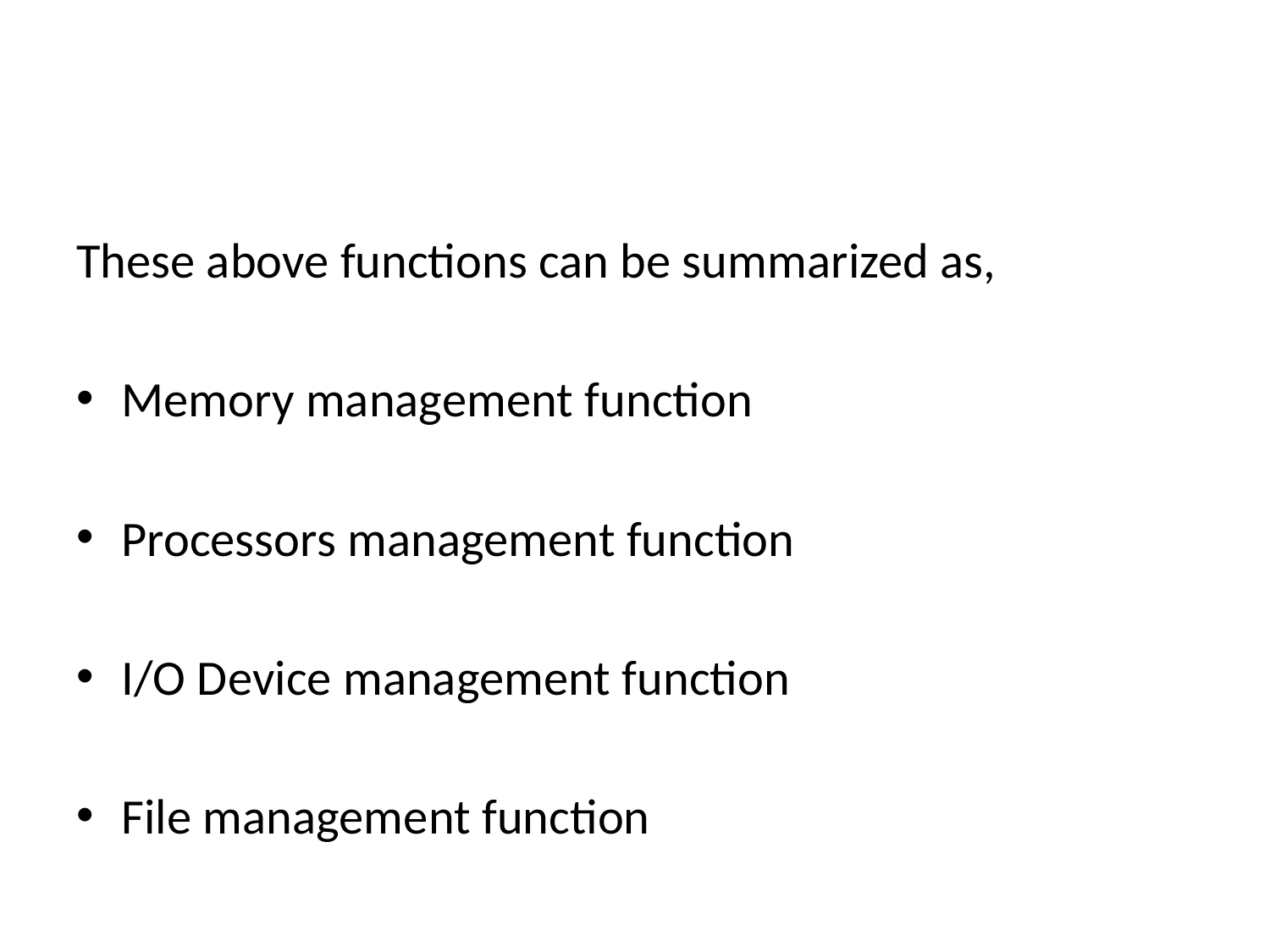

#
These above functions can be summarized as,

Memory management function

Processors management function

I/O Device management function

File management function